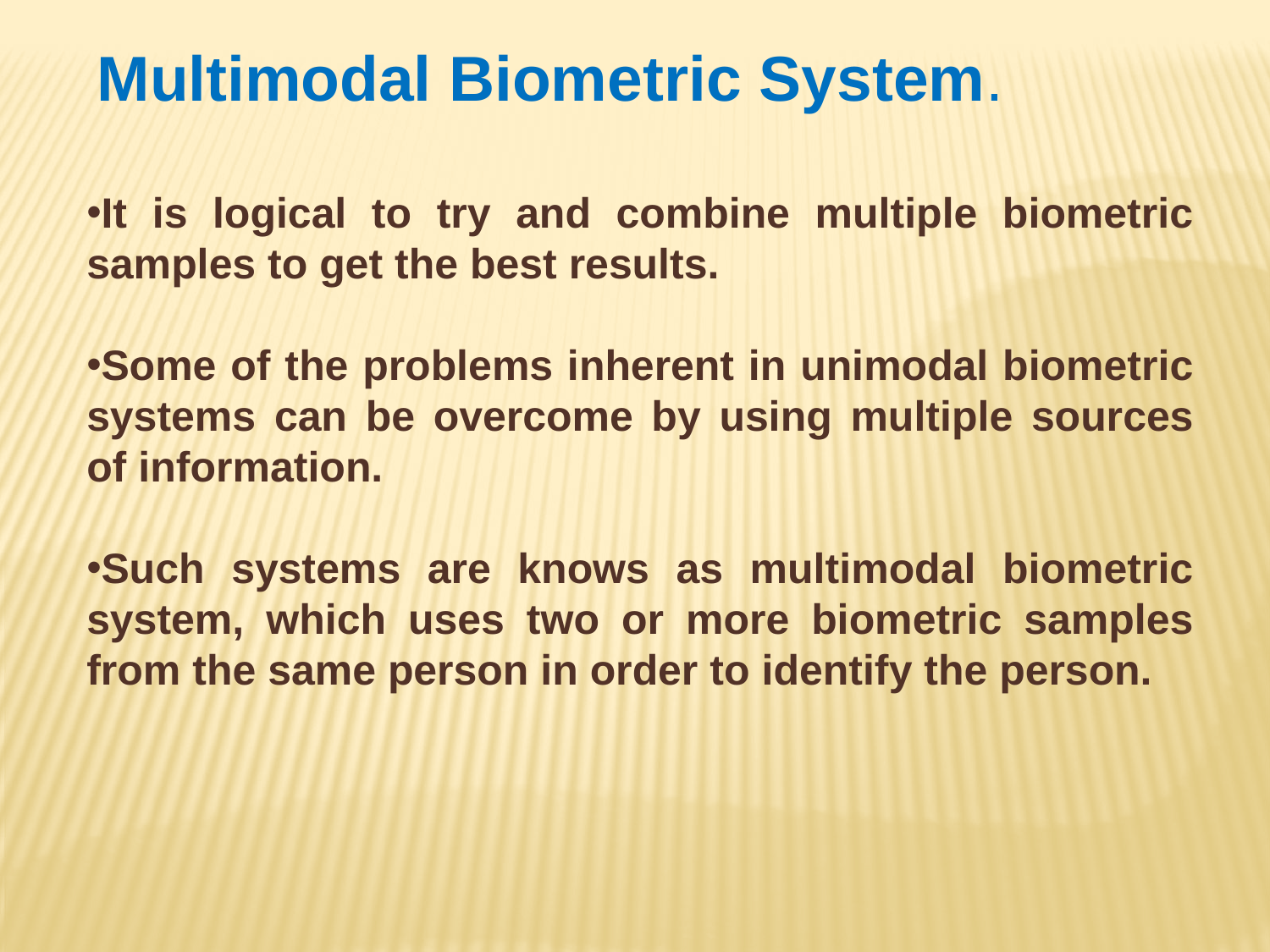

Multimodal Biometric System.
It is logical to try and combine multiple biometric samples to get the best results.

Some of the problems inherent in unimodal biometric systems can be overcome by using multiple sources of information.

Such systems are knows as multimodal biometric system, which uses two or more biometric samples from the same person in order to identify the person.